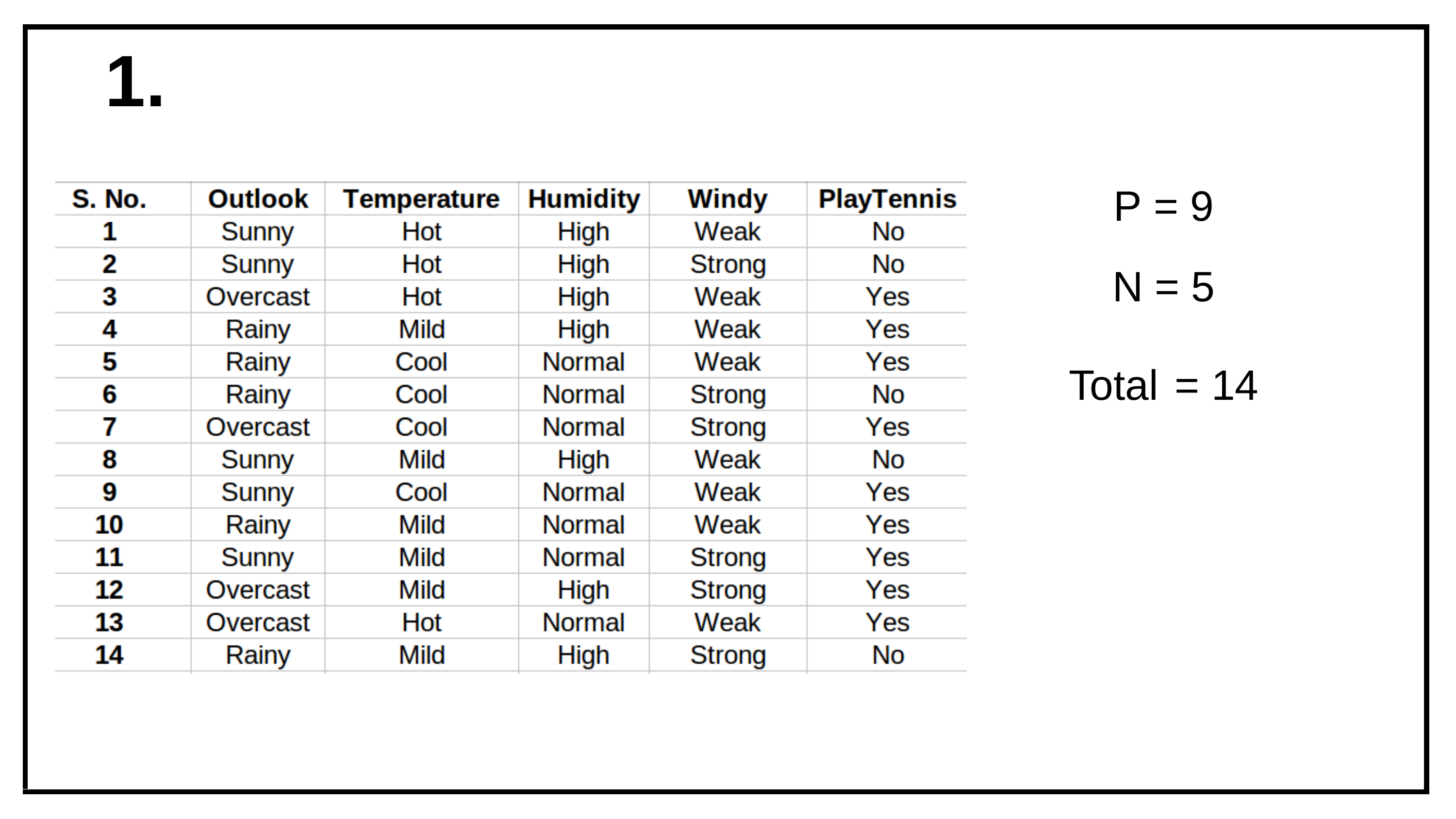

1.
P	=	9
N	=	5

Total	=	14